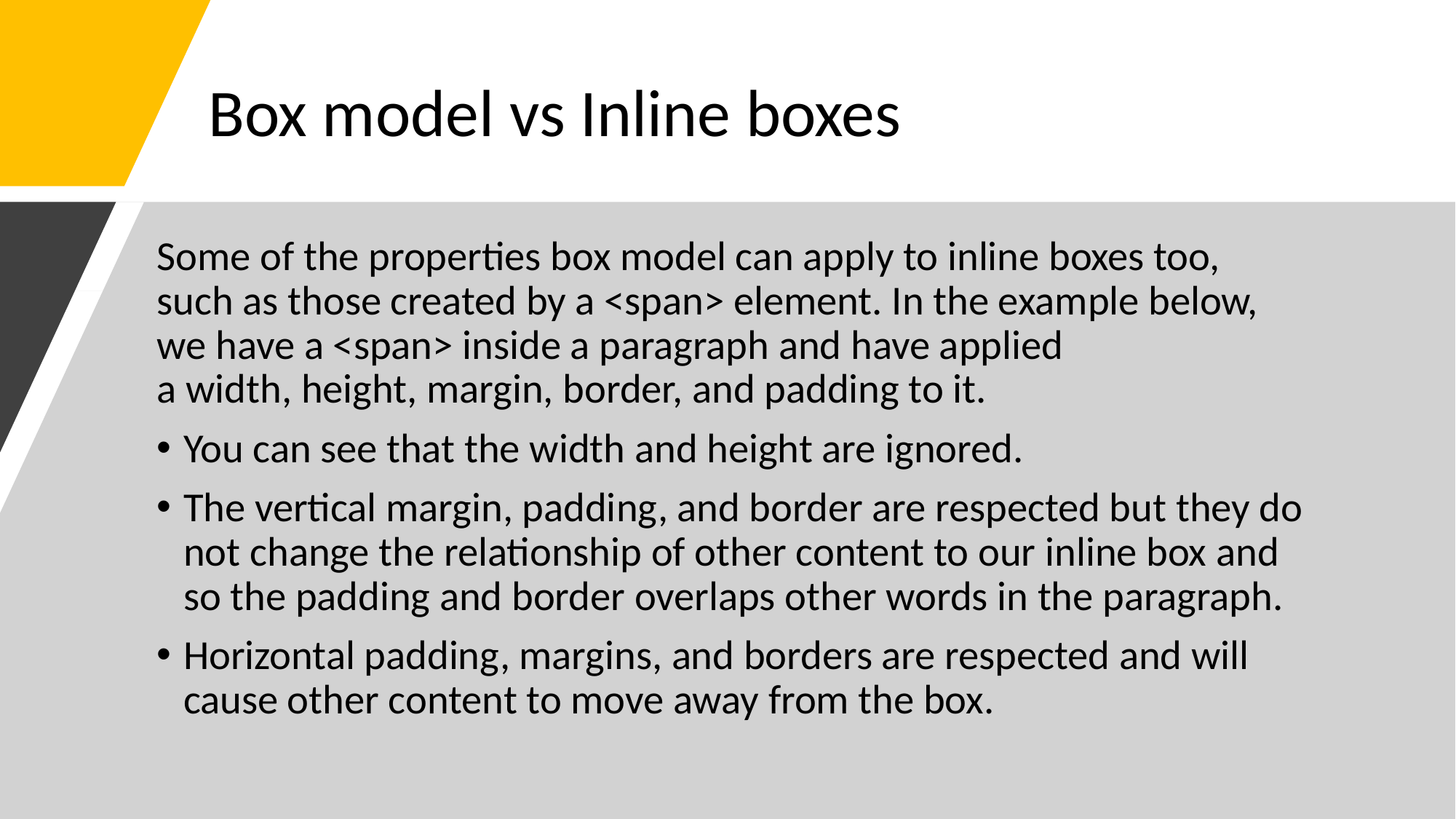

# Box model vs Inline boxes

Some of the properties box model can apply to inline boxes too, such as those created by a <span> element. In the example below, we have a <span> inside a paragraph and have applied a width, height, margin, border, and padding to it.
You can see that the width and height are ignored.
The vertical margin, padding, and border are respected but they do not change the relationship of other content to our inline box and so the padding and border overlaps other words in the paragraph.
Horizontal padding, margins, and borders are respected and will cause other content to move away from the box.